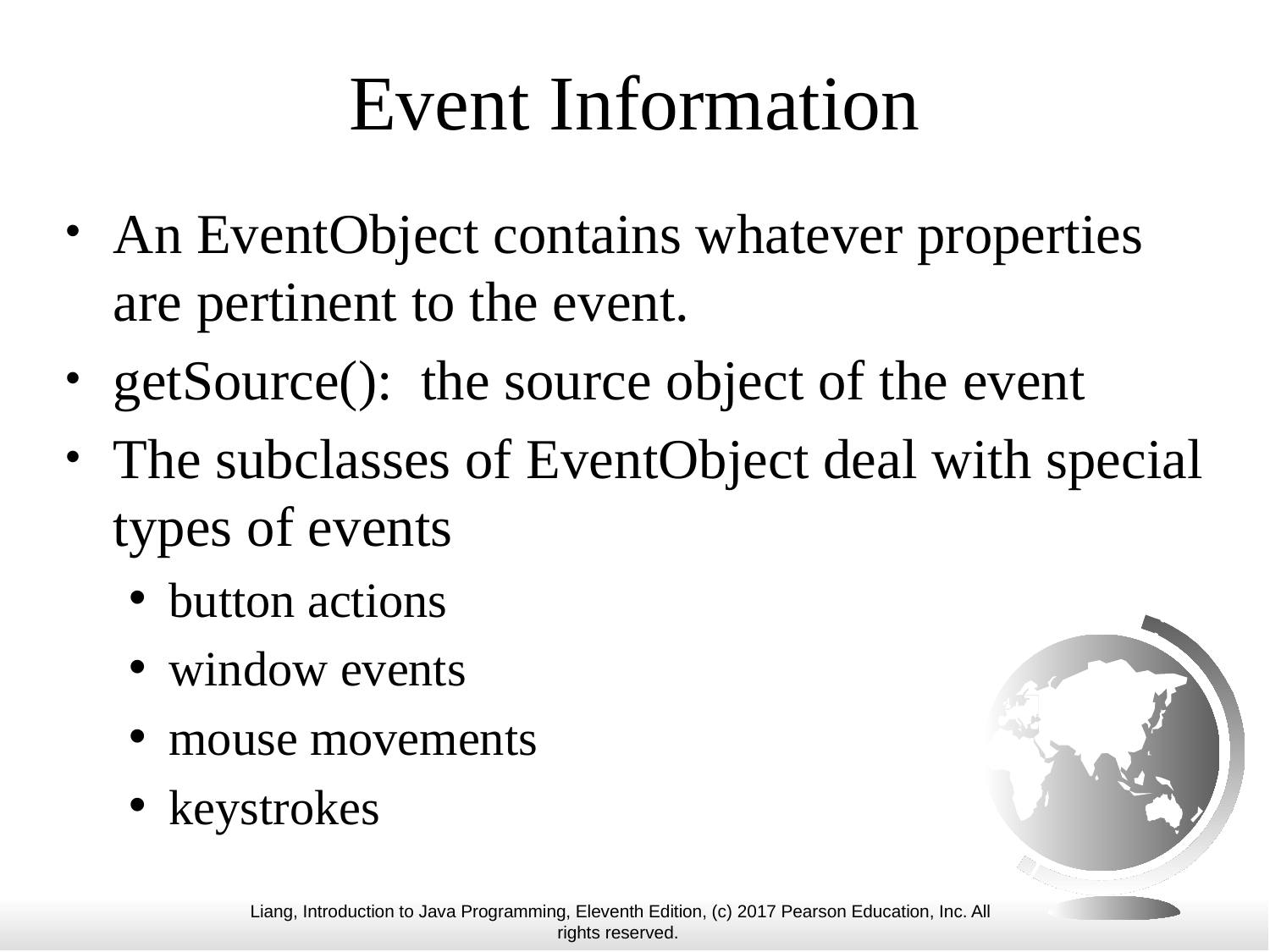

# Event Information
An EventObject contains whatever properties are pertinent to the event.
getSource():  the source object of the event
The subclasses of EventObject deal with special types of events
button actions
window events
mouse movements
keystrokes
11